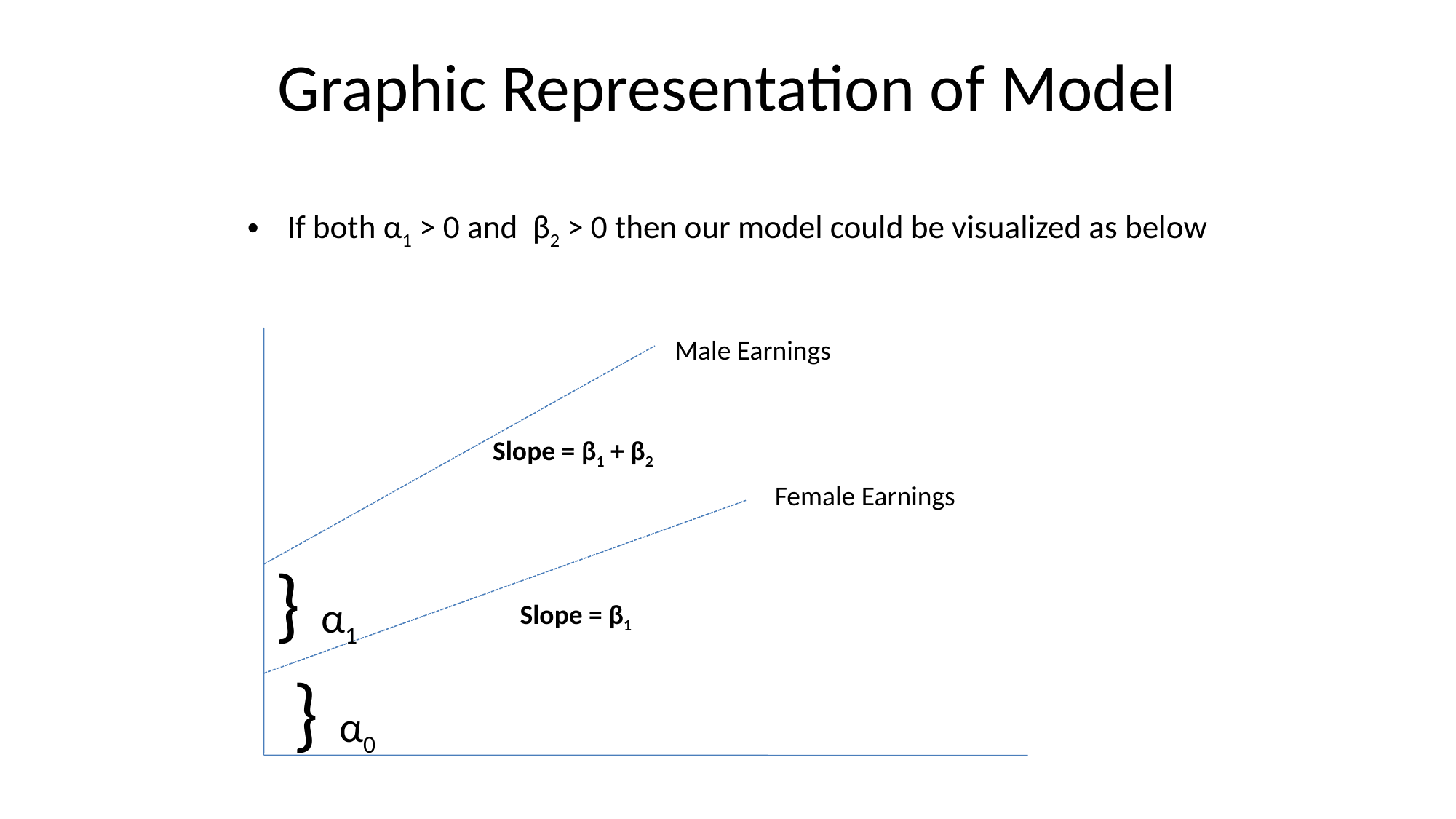

# Graphic Representation of Model
If both α1 > 0 and  β2 > 0 then our model could be visualized as below
Male Earnings
Slope = β1 + β2
Female Earnings
} α1
Slope = β1
} α0